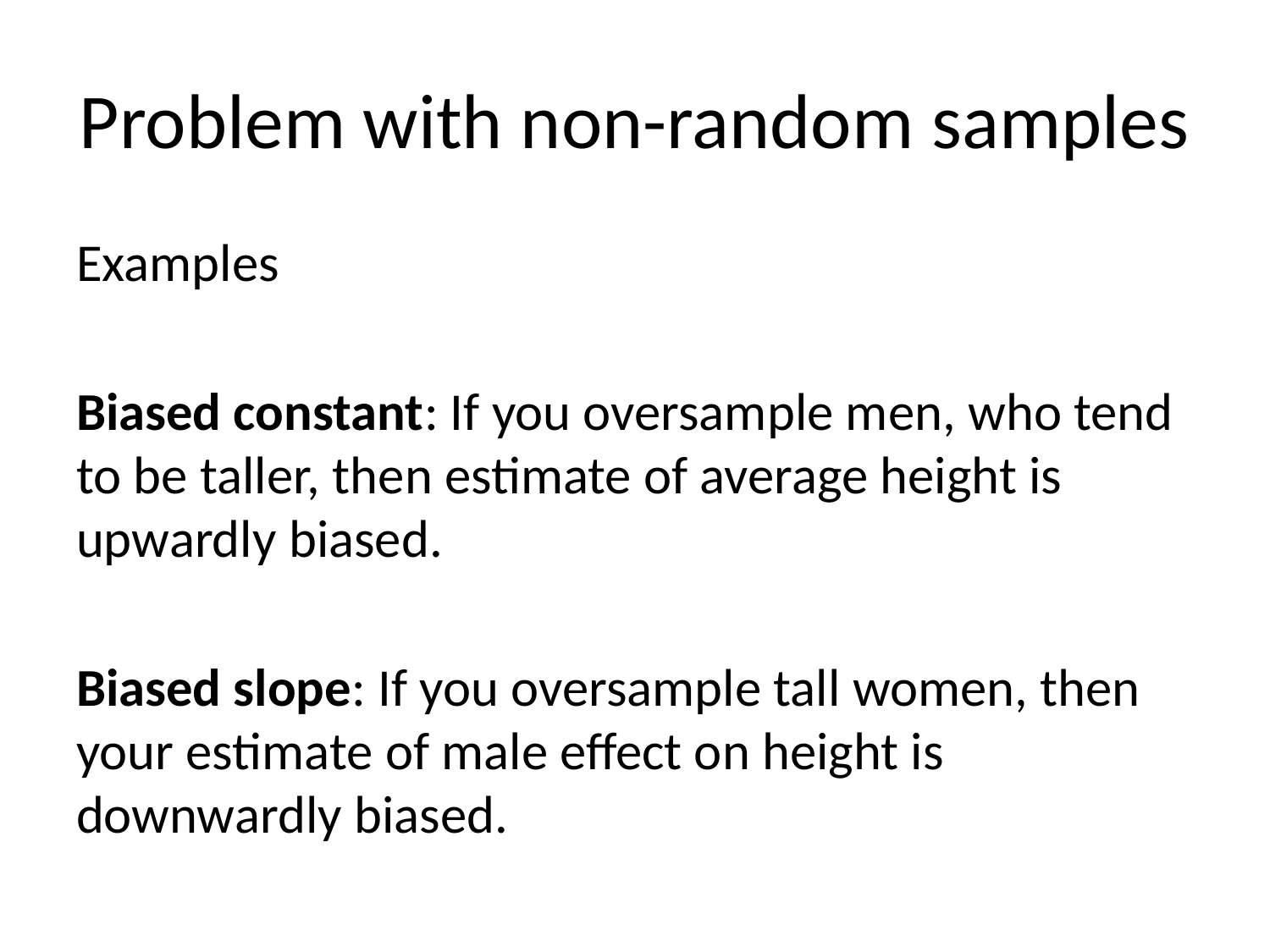

# Problem with non-random samples
Examples

Biased constant: If you oversample men, who tend to be taller, then estimate of average height is upwardly biased.

Biased slope: If you oversample tall women, then your estimate of male effect on height is downwardly biased.